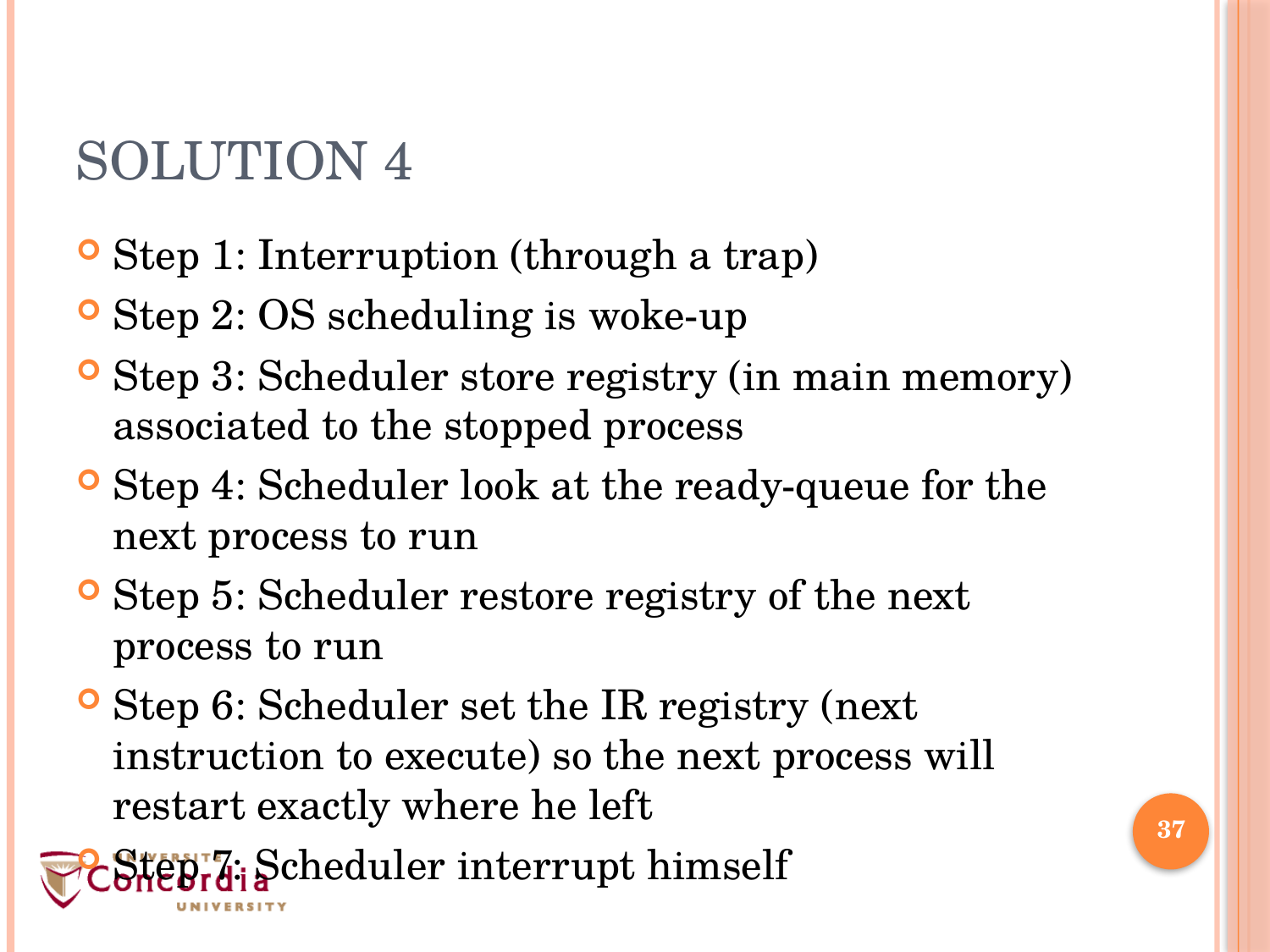

# Solution 4
Step 1: Interruption (through a trap)
Step 2: OS scheduling is woke-up
Step 3: Scheduler store registry (in main memory) associated to the stopped process
Step 4: Scheduler look at the ready-queue for the next process to run
Step 5: Scheduler restore registry of the next process to run
Step 6: Scheduler set the IR registry (next instruction to execute) so the next process will restart exactly where he left
Step 7: Scheduler interrupt himself
37